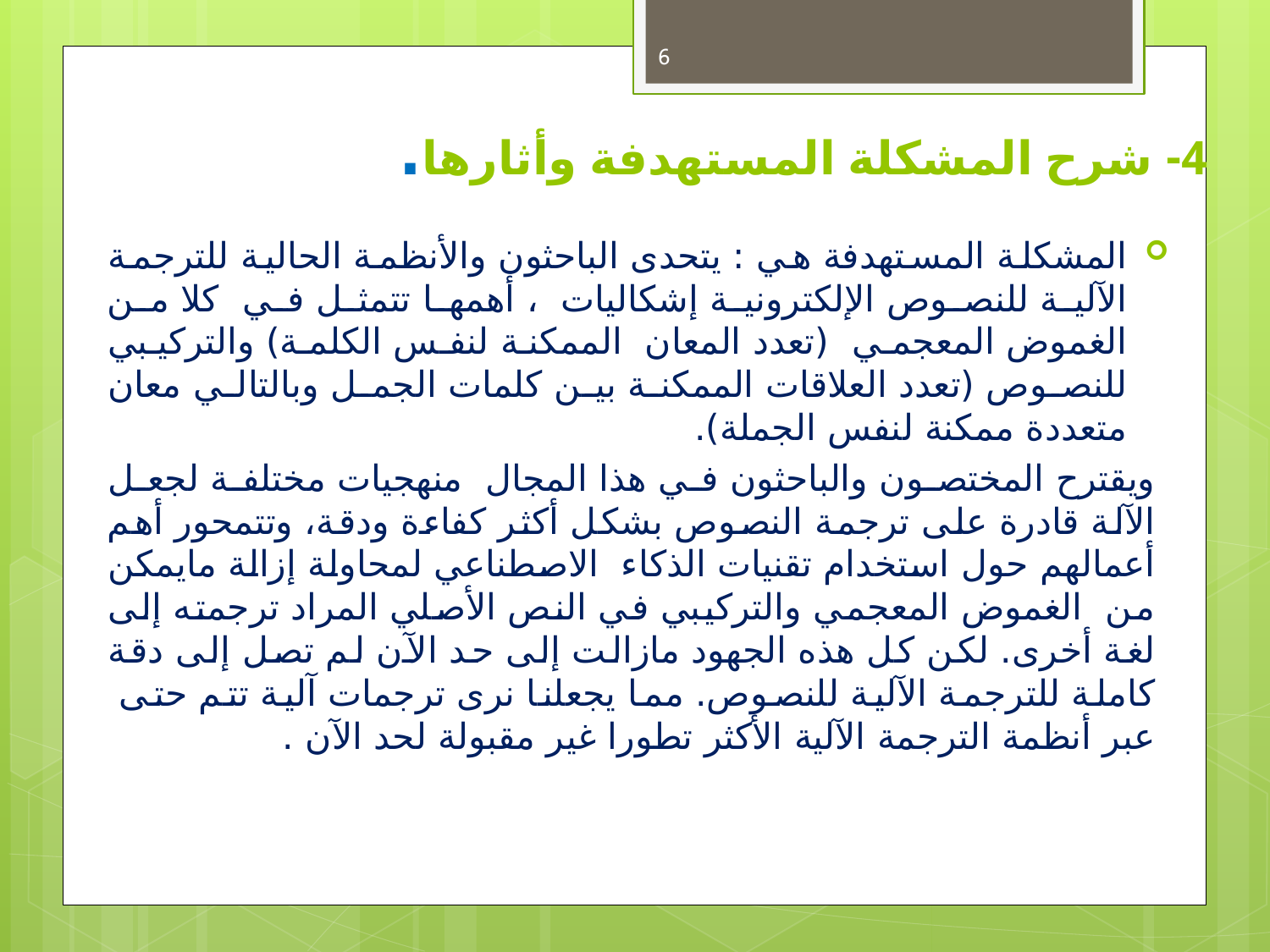

6
# 4- شرح المشكلة المستهدفة وأثارها.
المشكلة المستهدفة هي : يتحدى الباحثون والأنظمة الحالية للترجمة الآلية للنصوص الإلكترونية إشكاليات  ، أهمها تتمثل في  كلا من الغموض المعجمي  (تعدد المعان  الممكنة لنفس الكلمة) والتركيبي للنصوص (تعدد العلاقات الممكنة بين كلمات الجمل وبالتالي معان متعددة ممكنة لنفس الجملة).
ويقترح المختصون والباحثون في هذا المجال  منهجيات مختلفة لجعل الآلة قادرة على ترجمة النصوص بشكل أكثر كفاءة ودقة، وتتمحور أهم أعمالهم حول استخدام تقنيات الذكاء  الاصطناعي لمحاولة إزالة مايمكن من  الغموض المعجمي والتركيبي في النص الأصلي المراد ترجمته إلى لغة أخرى. لكن كل هذه الجهود مازالت إلى حد الآن لم تصل إلى دقة كاملة للترجمة الآلية للنصوص. مما يجعلنا نرى ترجمات آلية تتم حتى  عبر أنظمة الترجمة الآلية الأكثر تطورا غير مقبولة لحد الآن .